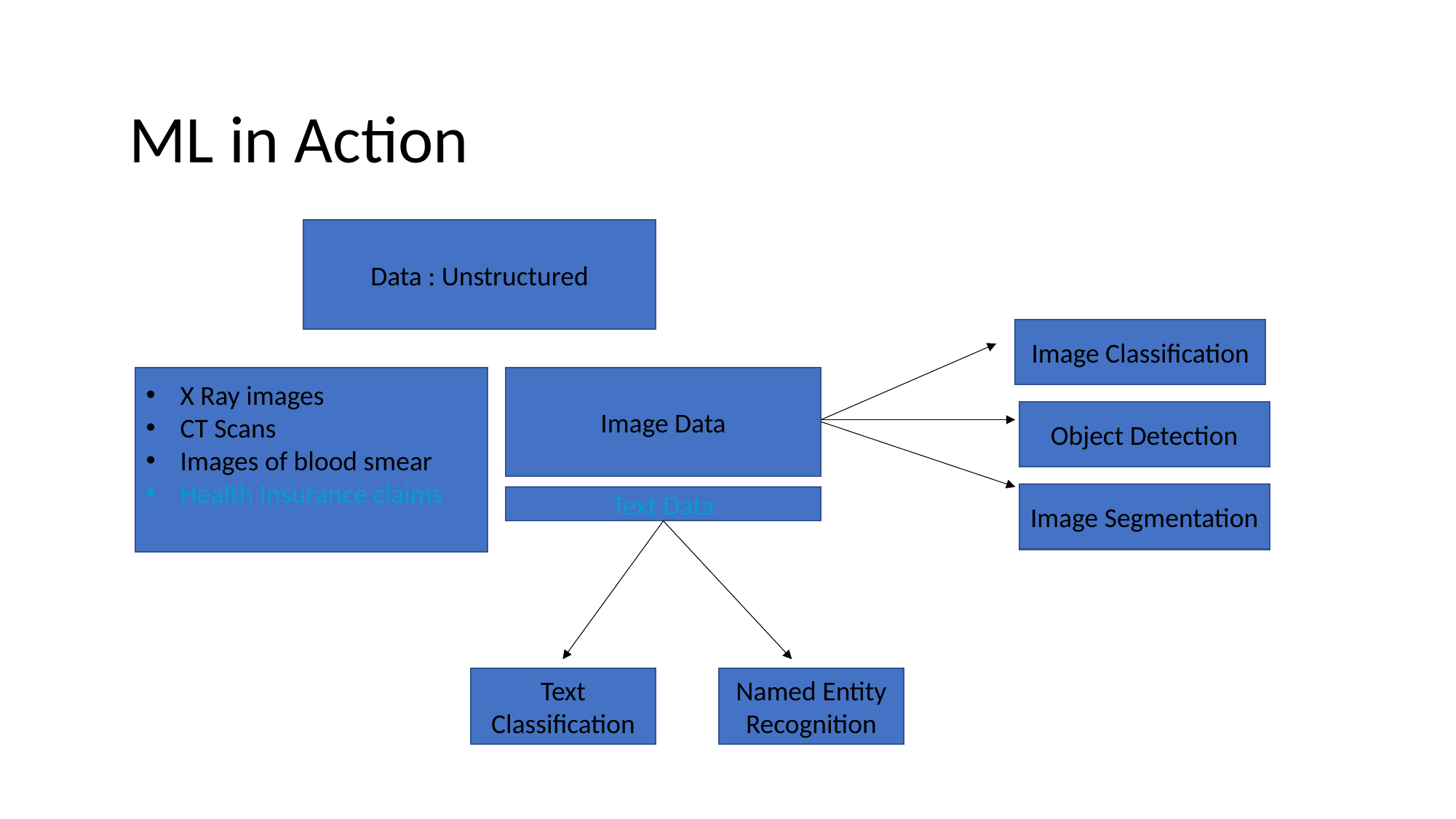

ML in Action
Data : Unstructured
Image Classification
X Ray images
CT Scans
Images of blood smear
Health Insurance claims

Image Data
Object Detection
Image Segmentation
Text Data
Text Classification
Named Entity
Recognition